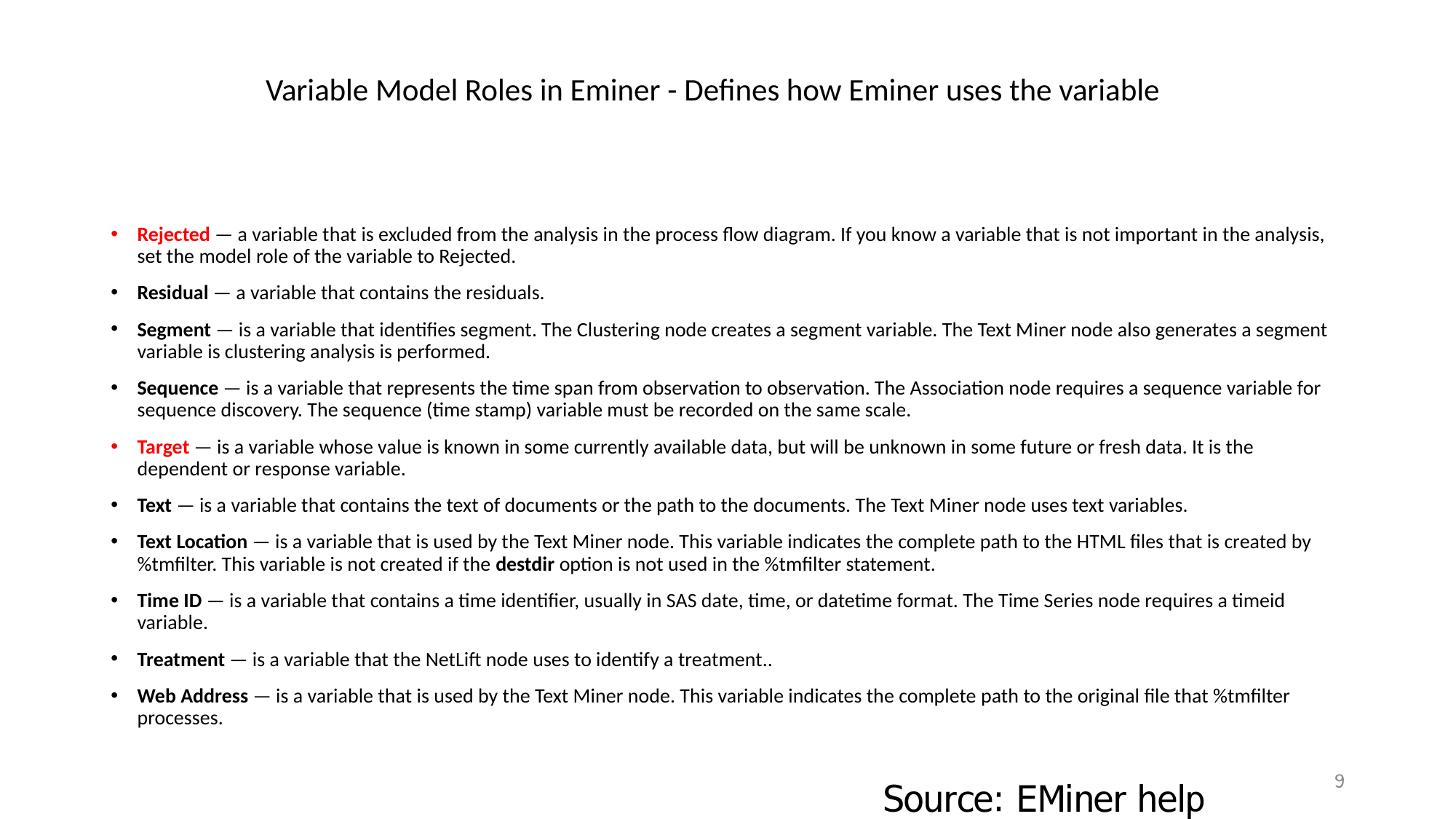

# Variable Model Roles in Eminer - Defines how Eminer uses the variable
Rejected — a variable that is excluded from the analysis in the process flow diagram. If you know a variable that is not important in the analysis, set the model role of the variable to Rejected.
Residual — a variable that contains the residuals.
Segment — is a variable that identifies segment. The Clustering node creates a segment variable. The Text Miner node also generates a segment variable is clustering analysis is performed.
Sequence — is a variable that represents the time span from observation to observation. The Association node requires a sequence variable for sequence discovery. The sequence (time stamp) variable must be recorded on the same scale.
Target — is a variable whose value is known in some currently available data, but will be unknown in some future or fresh data. It is the dependent or response variable.
Text — is a variable that contains the text of documents or the path to the documents. The Text Miner node uses text variables.
Text Location — is a variable that is used by the Text Miner node. This variable indicates the complete path to the HTML files that is created by %tmfilter. This variable is not created if the destdir option is not used in the %tmfilter statement.
Time ID — is a variable that contains a time identifier, usually in SAS date, time, or datetime format. The Time Series node requires a timeid variable.
Treatment — is a variable that the NetLift node uses to identify a treatment..
Web Address — is a variable that is used by the Text Miner node. This variable indicates the complete path to the original file that %tmfilter processes.

9
Source: EMiner help